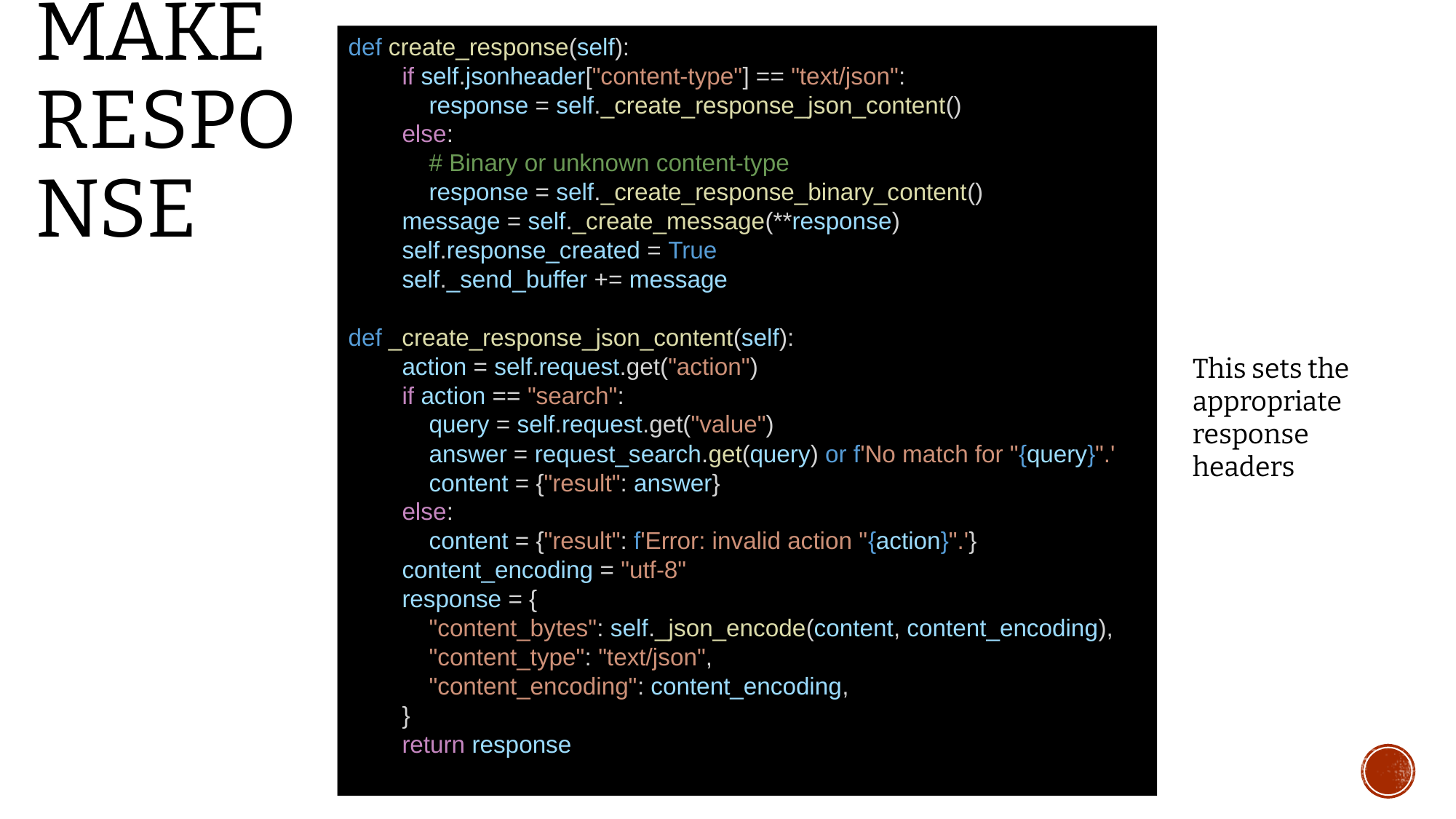

# Make response
def create_response(self):
        if self.jsonheader["content-type"] == "text/json":
            response = self._create_response_json_content()
        else:
            # Binary or unknown content-type
            response = self._create_response_binary_content()
        message = self._create_message(**response)
        self.response_created = True
        self._send_buffer += message

def _create_response_json_content(self):
        action = self.request.get("action")
        if action == "search":
            query = self.request.get("value")
            answer = request_search.get(query) or f'No match for "{query}".'
            content = {"result": answer}
        else:
            content = {"result": f'Error: invalid action "{action}".'}
        content_encoding = "utf-8"
        response = {
            "content_bytes": self._json_encode(content, content_encoding),
            "content_type": "text/json",
            "content_encoding": content_encoding,
        }
        return response

This sets the appropriate response headers